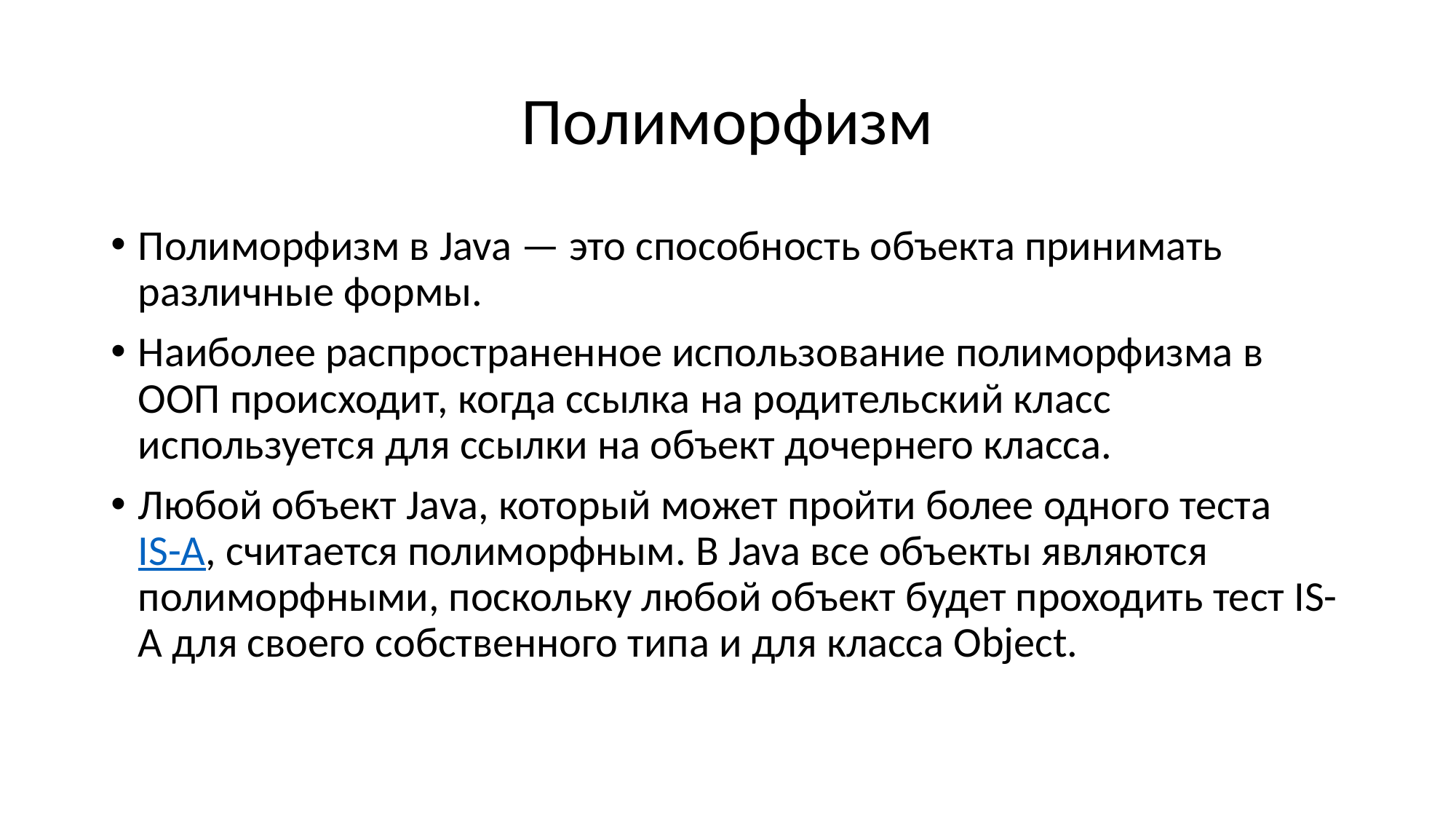

# Полиморфизм
Полиморфизм в Java — это способность объекта принимать различные формы.
Наиболее распространенное использование полиморфизма в ООП происходит, когда ссылка на родительский класс используется для ссылки на объект дочернего класса.
Любой объект Java, который может пройти более одного теста IS-A, считается полиморфным. В Java все объекты являются полиморфными, поскольку любой объект будет проходить тест IS-A для своего собственного типа и для класса Object.